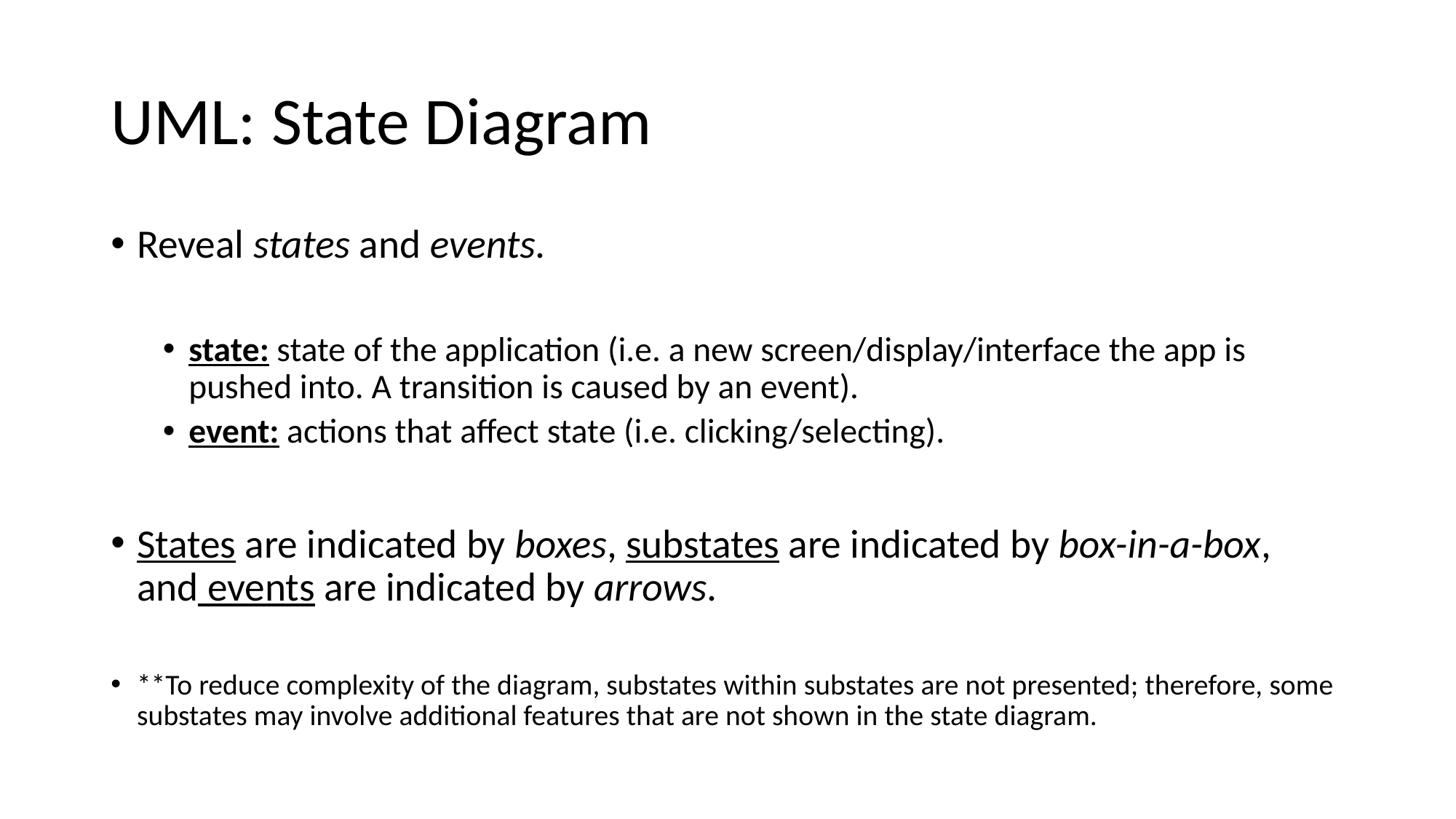

# UML: State Diagram
Reveal states and events.

state: state of the application (i.e. a new screen/display/interface the app is pushed into. A transition is caused by an event).
event: actions that affect state (i.e. clicking/selecting).

States are indicated by boxes, substates are indicated by box-in-a-box, and events are indicated by arrows.

**To reduce complexity of the diagram, substates within substates are not presented; therefore, some substates may involve additional features that are not shown in the state diagram.